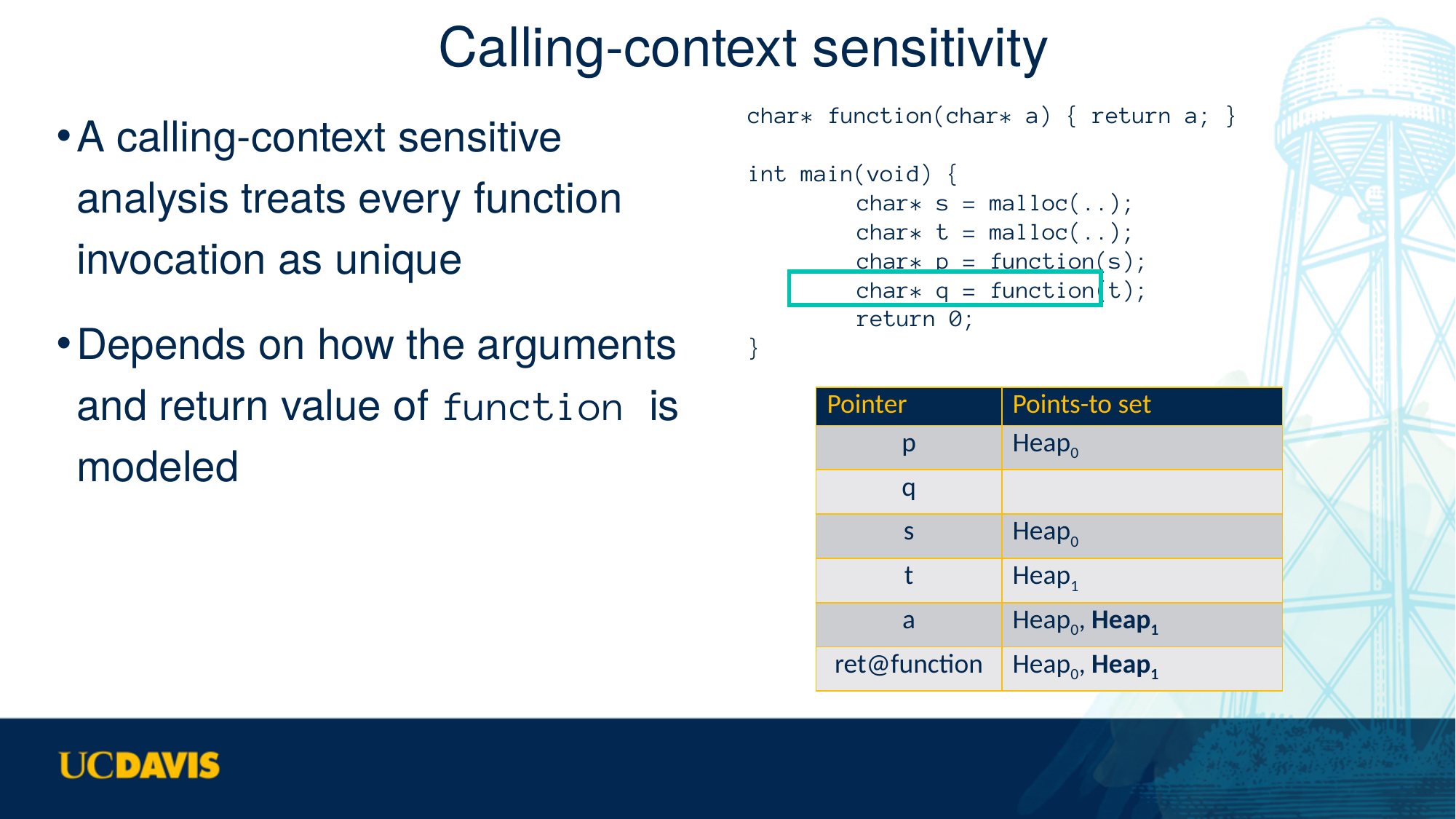

# Calling-context sensitivity
A calling-context sensitive analysis treats every function invocation as unique
Depends on how the arguments and return value of function is modeled

char* function(char* a) { return a; }

int main(void) {
	char* s = malloc(..);
	char* t = malloc(..);
	char* p = function(s);
	char* q = function(t);
	return 0;
}

| Pointer | Points-to set |
| --- | --- |
| p | Heap0 |
| q |  |
| s | Heap0 |
| t | Heap1 |
| a | Heap0, Heap1 |
| ret@function | Heap0, Heap1 |